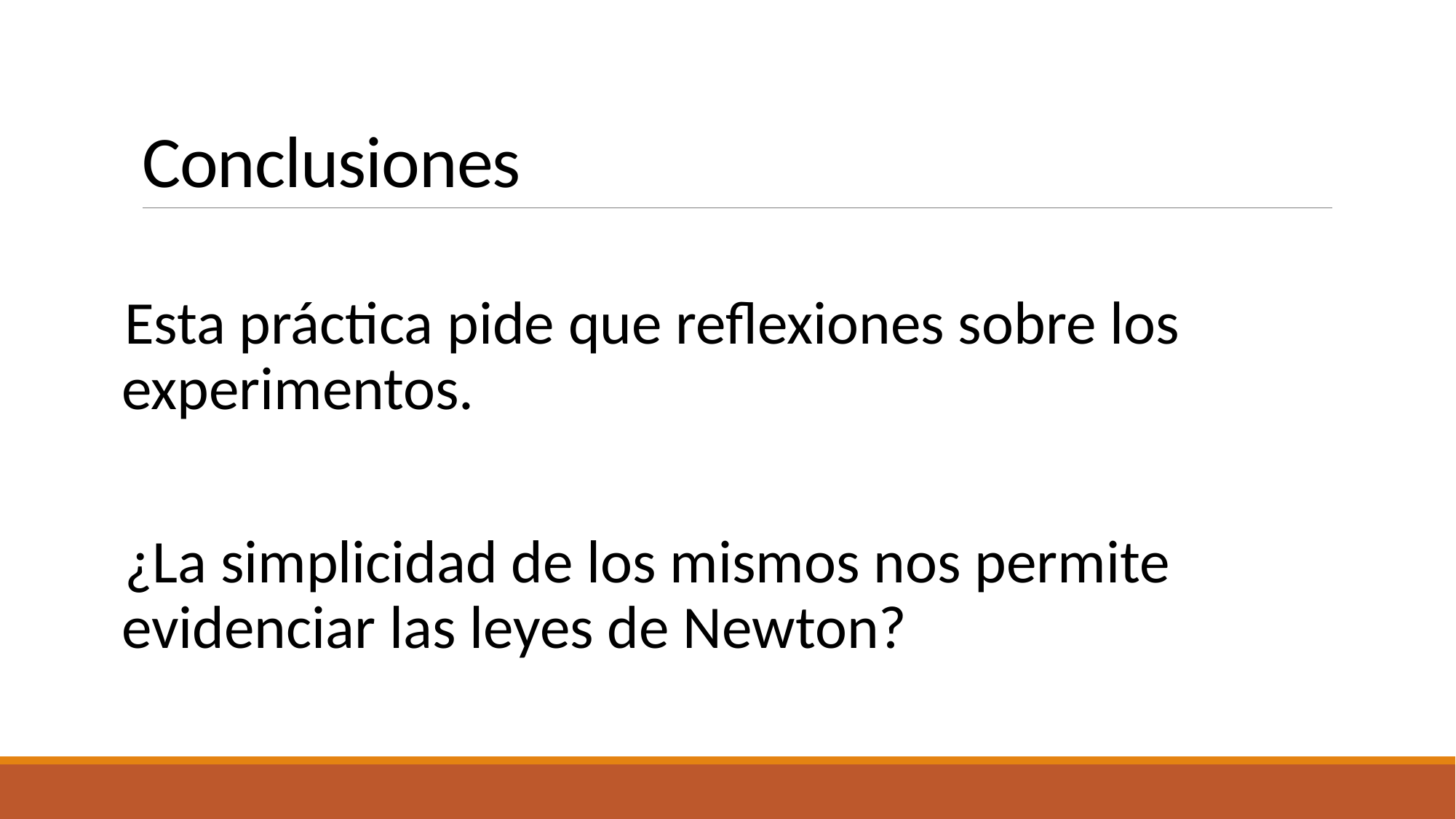

# Conclusiones
Esta práctica pide que reflexiones sobre los experimentos.

¿La simplicidad de los mismos nos permite evidenciar las leyes de Newton?